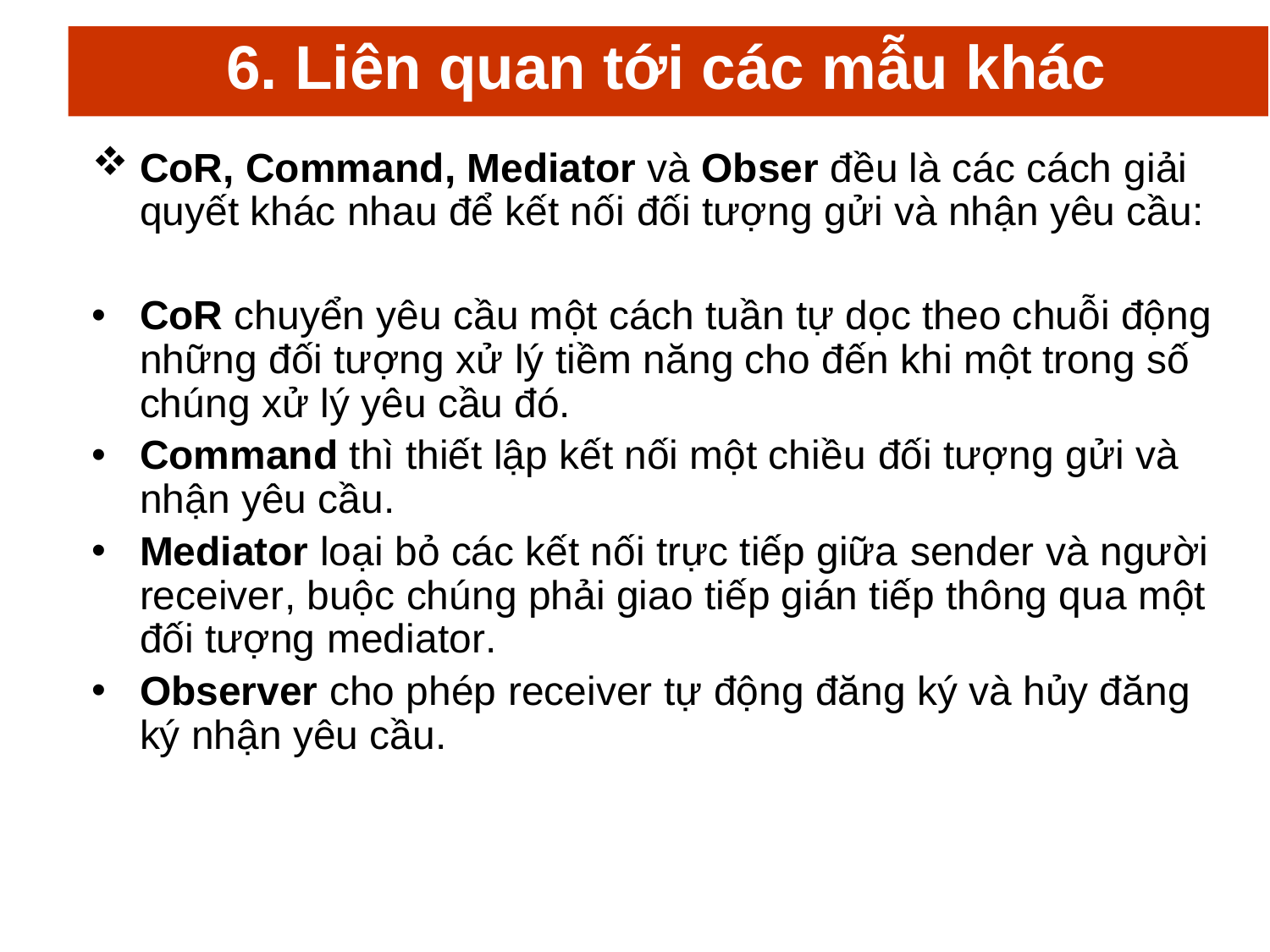

# 6. Liên quan tới các mẫu khác
CoR, Command, Mediator và Obser đều là các cách giải quyết khác nhau để kết nối đối tượng gửi và nhận yêu cầu:

CoR chuyển yêu cầu một cách tuần tự dọc theo chuỗi động những đối tượng xử lý tiềm năng cho đến khi một trong số chúng xử lý yêu cầu đó.
Command thì thiết lập kết nối một chiều đối tượng gửi và nhận yêu cầu.
Mediator loại bỏ các kết nối trực tiếp giữa sender và người receiver, buộc chúng phải giao tiếp gián tiếp thông qua một đối tượng mediator.
Observer cho phép receiver tự động đăng ký và hủy đăng ký nhận yêu cầu.